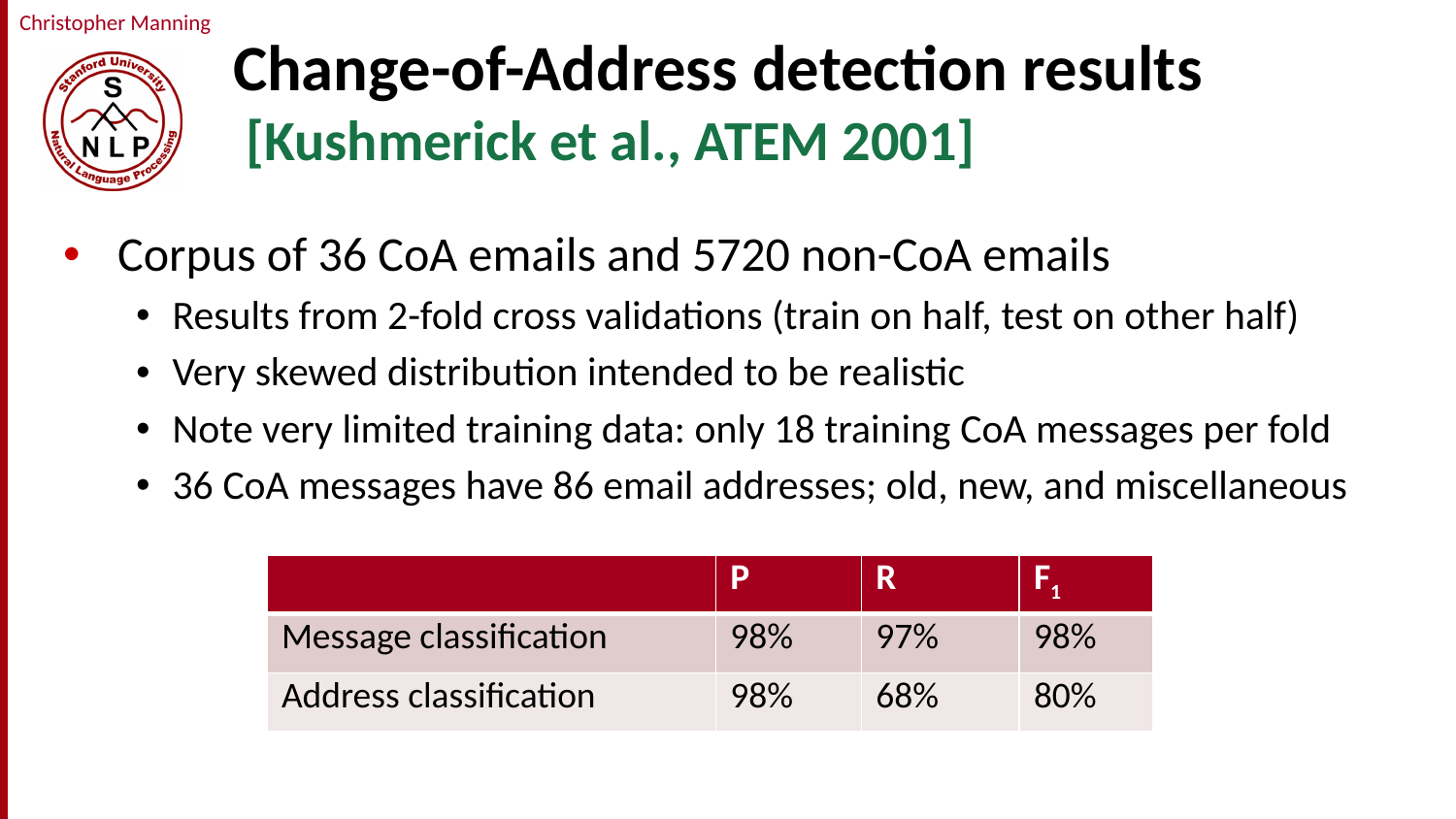

# Change-of-Address detection results [Kushmerick et al., ATEM 2001]
Corpus of 36 CoA emails and 5720 non-CoA emails
Results from 2-fold cross validations (train on half, test on other half)
Very skewed distribution intended to be realistic
Note very limited training data: only 18 training CoA messages per fold
36 CoA messages have 86 email addresses; old, new, and miscellaneous
|  | P | R | F1 |
| --- | --- | --- | --- |
| Message classification | 98% | 97% | 98% |
| Address classification | 98% | 68% | 80% |